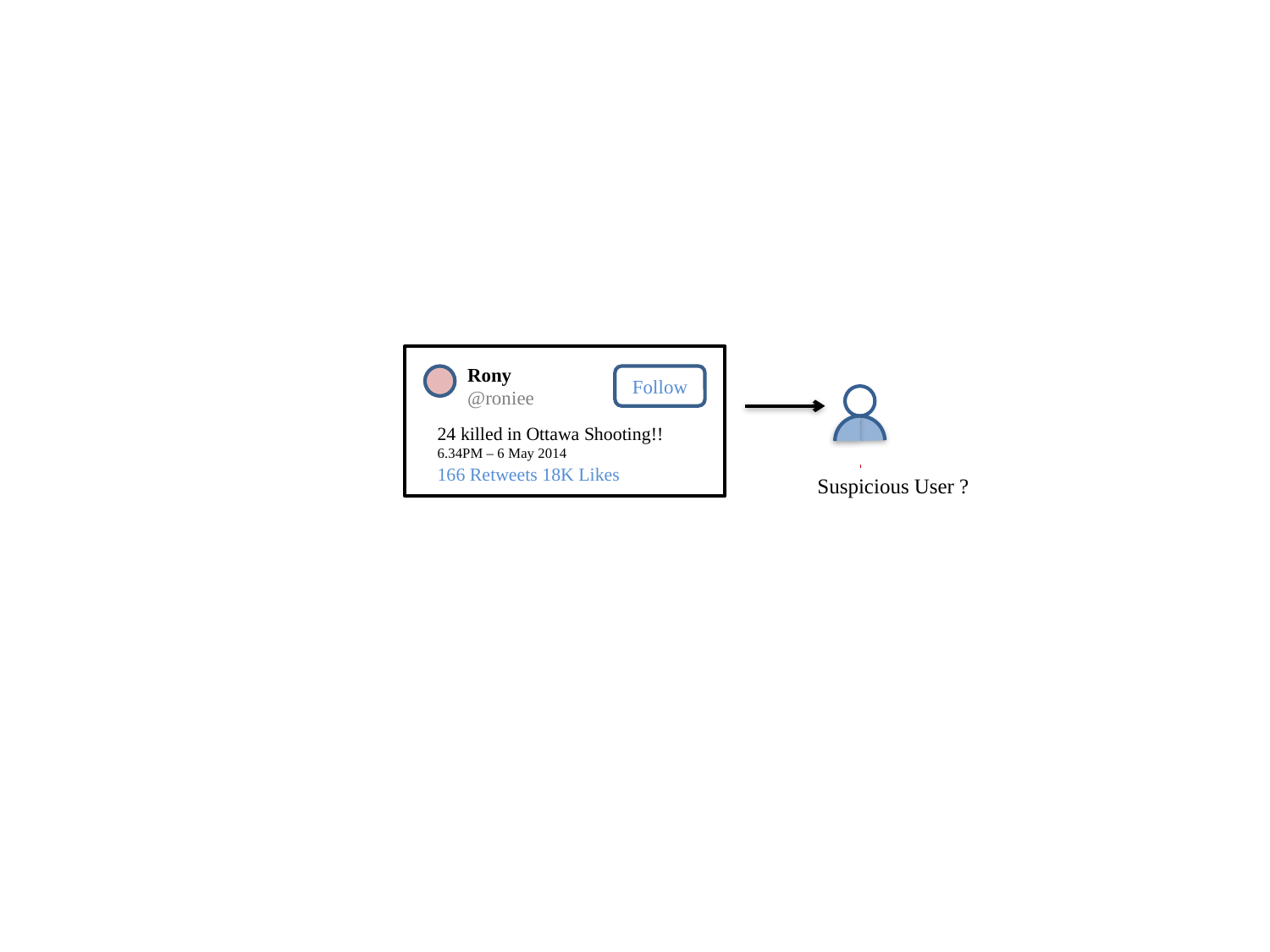

Rony
@roniee

Follow

24 killed in Ottawa Shooting!!
6.34PM – 6 May 2014

166 Retweets 18K Likes
Suspicious User ?